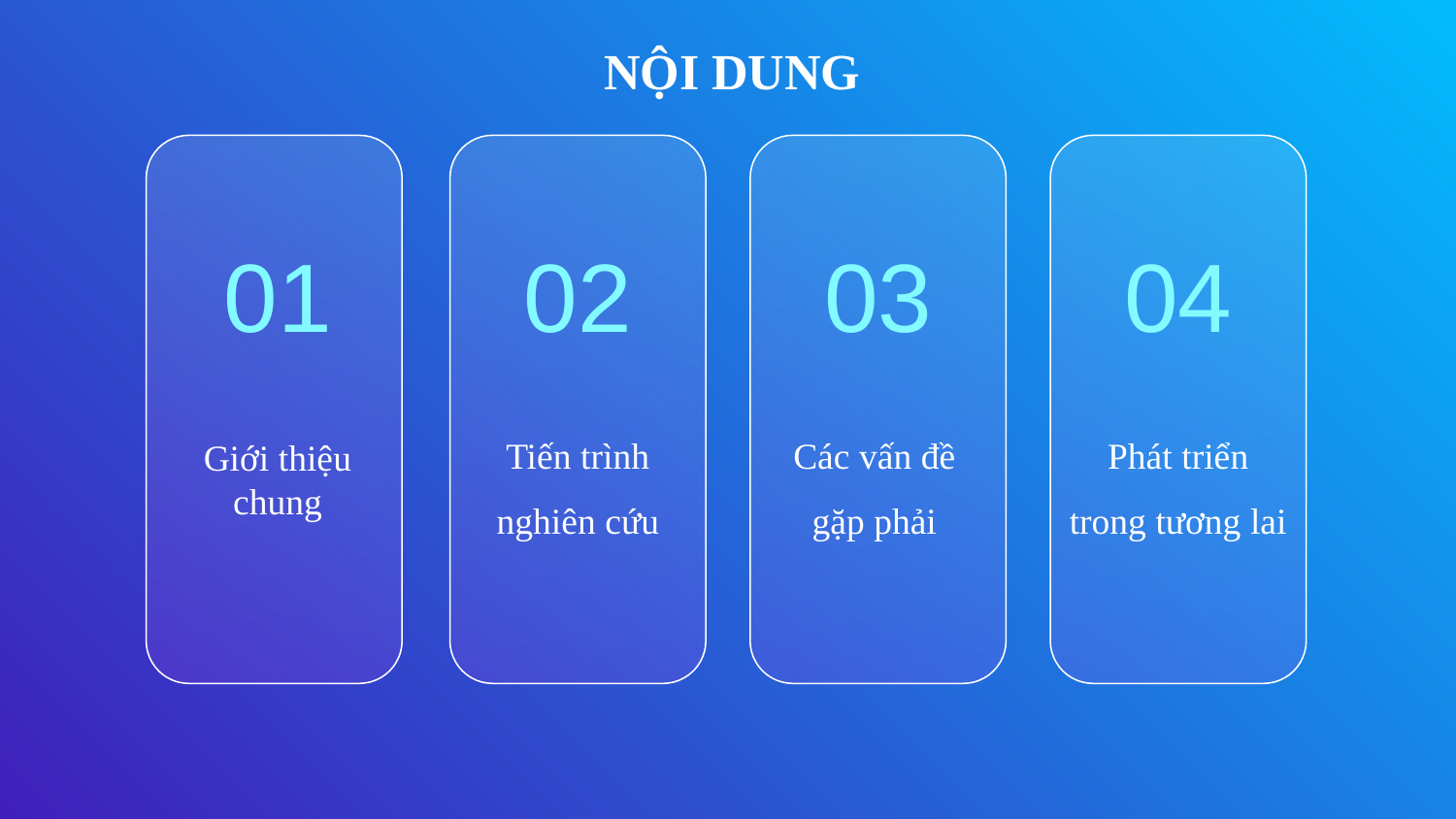

NỘI DUNG

01
02
03
04
# Giới thiệu chung
Tiến trình nghiên cứu
Phát triển trong tương lai
Các vấn đề gặp phải